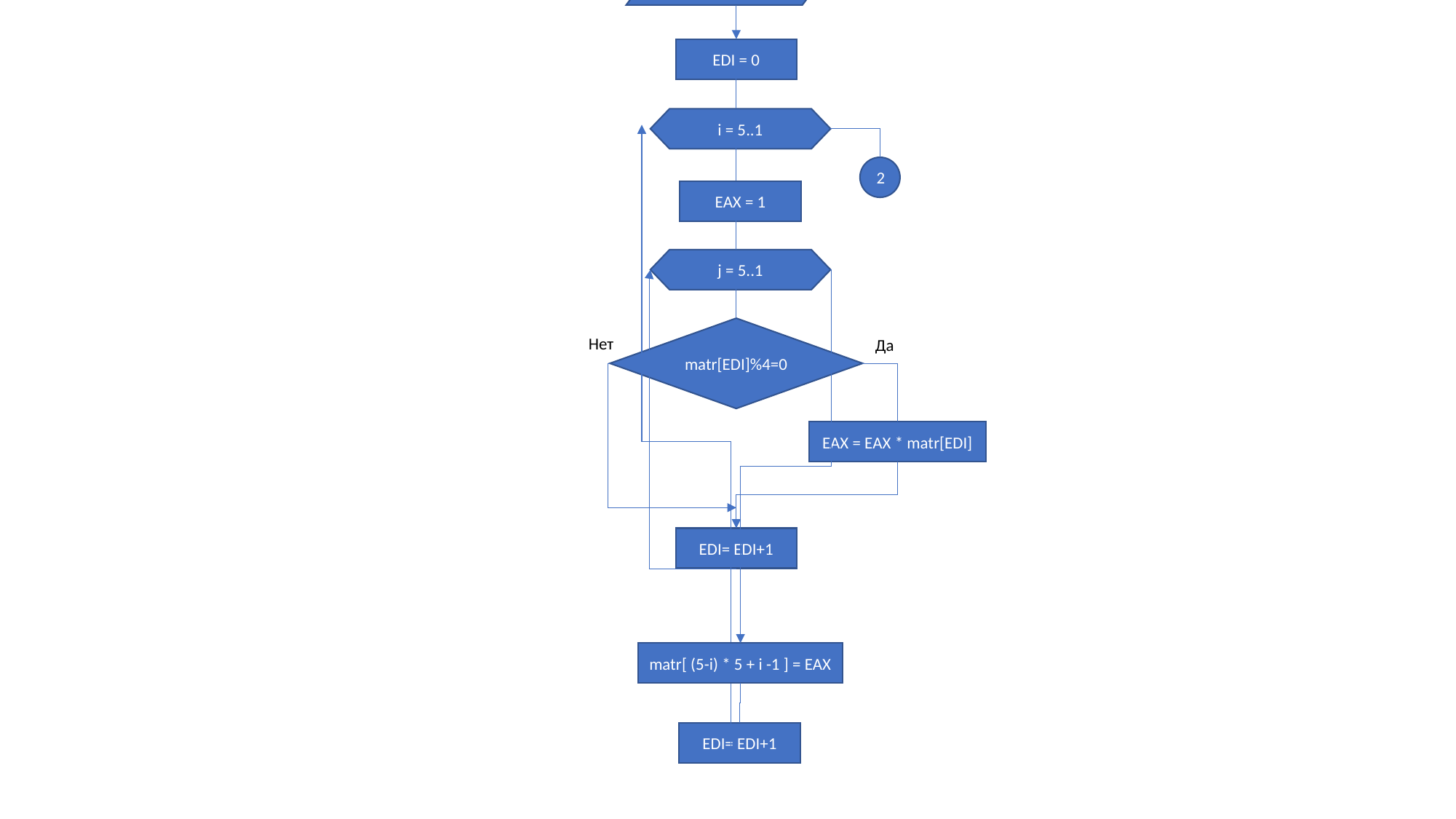

1
Вывод
Calculate
EDI = 0
i = 5..1
2
EAX = 1
j = 5..1
matr[EDI]%4=0
Нет
Да
EAX = EAX * matr[EDI]
EDI= EDI+1
matr[ (5-i) * 5 + i -1 ] = EAX
EDI= EDI+1